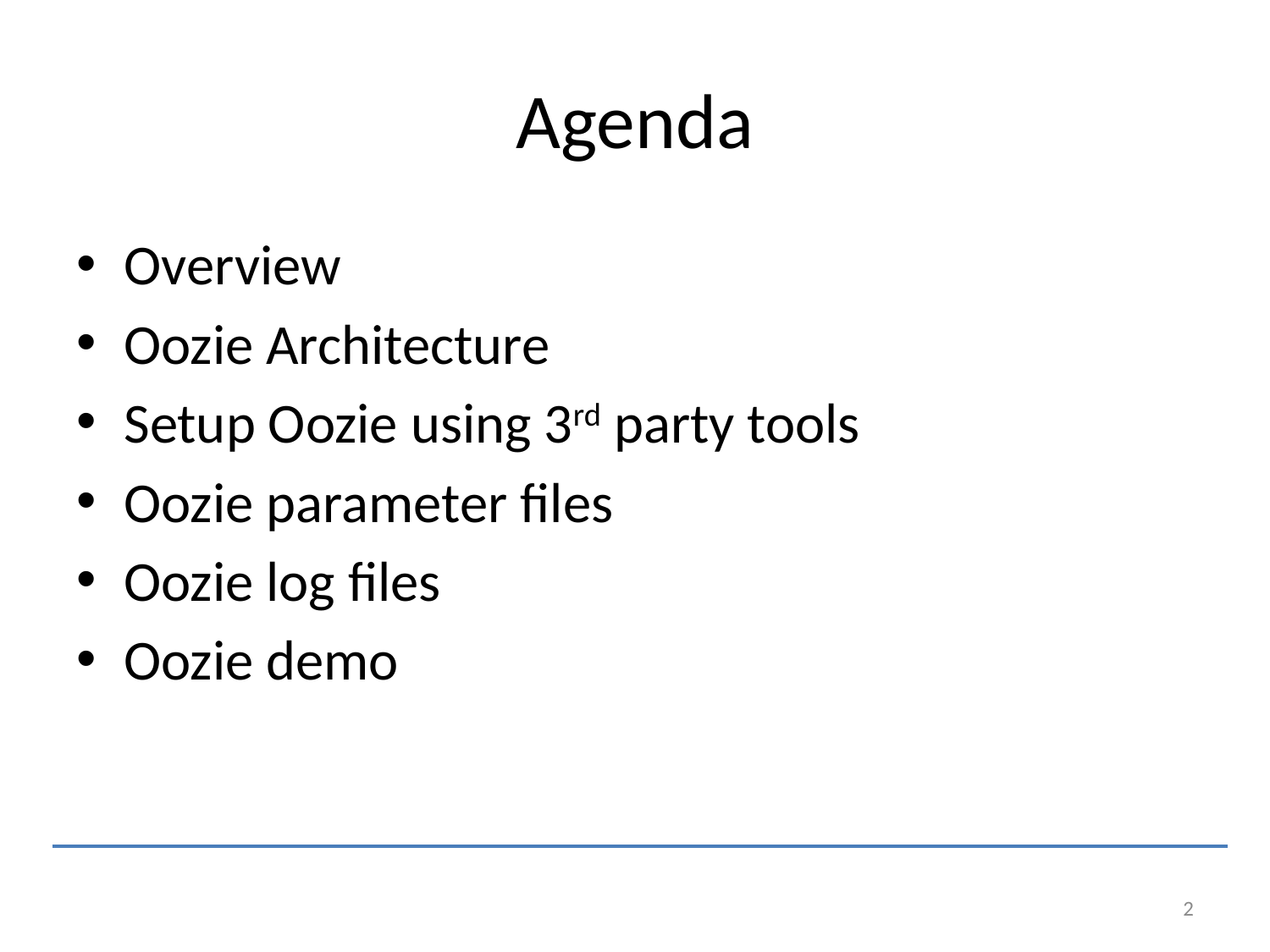

# Agenda
Overview
Oozie Architecture
Setup Oozie using 3rd party tools
Oozie parameter files
Oozie log files
Oozie demo
2